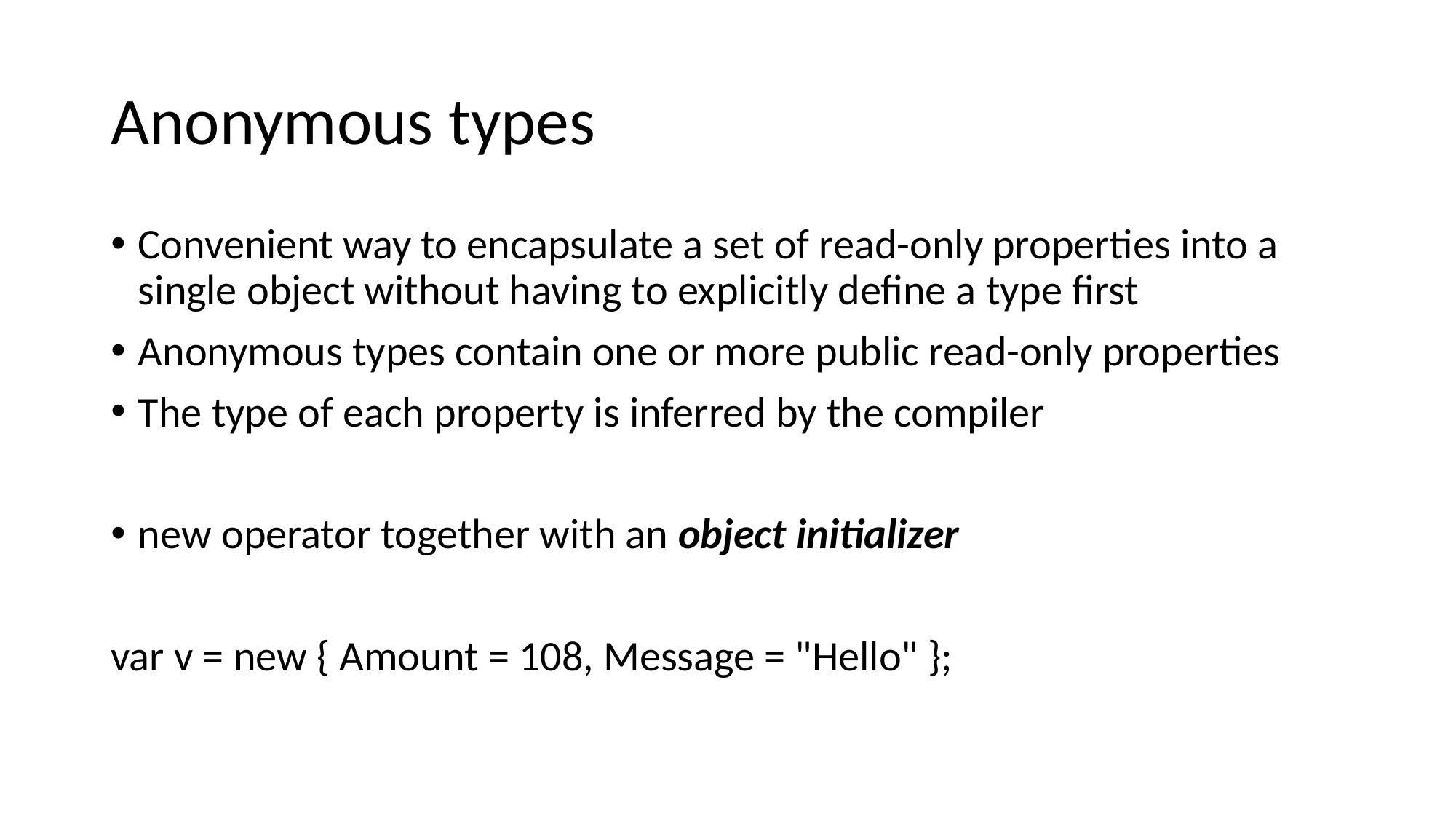

# Anonymous types
Convenient way to encapsulate a set of read-only properties into a single object without having to explicitly define a type first
Anonymous types contain one or more public read-only properties
The type of each property is inferred by the compiler

new operator together with an object initializer

var v = new { Amount = 108, Message = "Hello" };